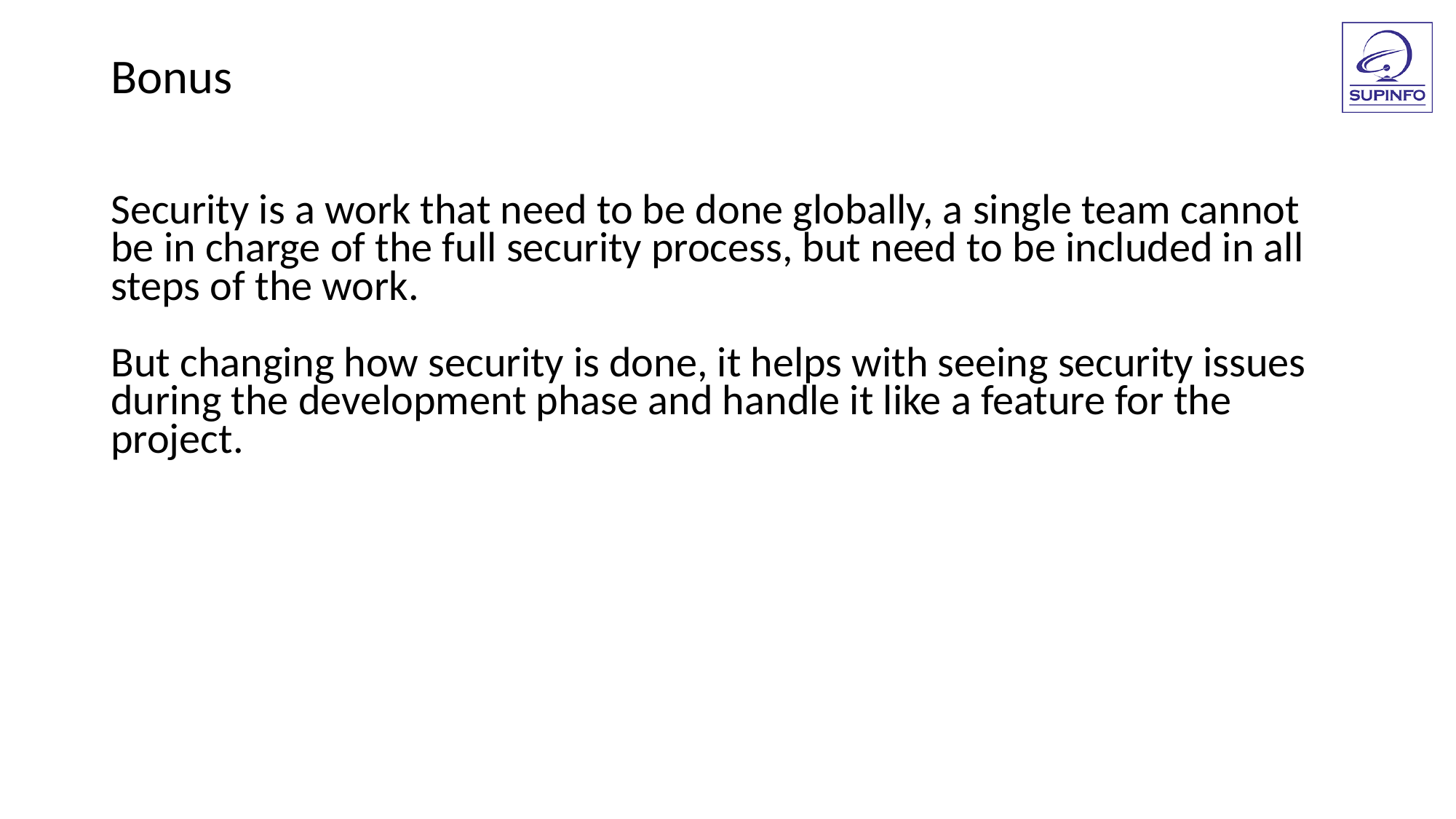

Bonus
Security is a work that need to be done globally, a single team cannot
be in charge of the full security process, but need to be included in all
steps of the work.

But changing how security is done, it helps with seeing security issues
during the development phase and handle it like a feature for the
project.